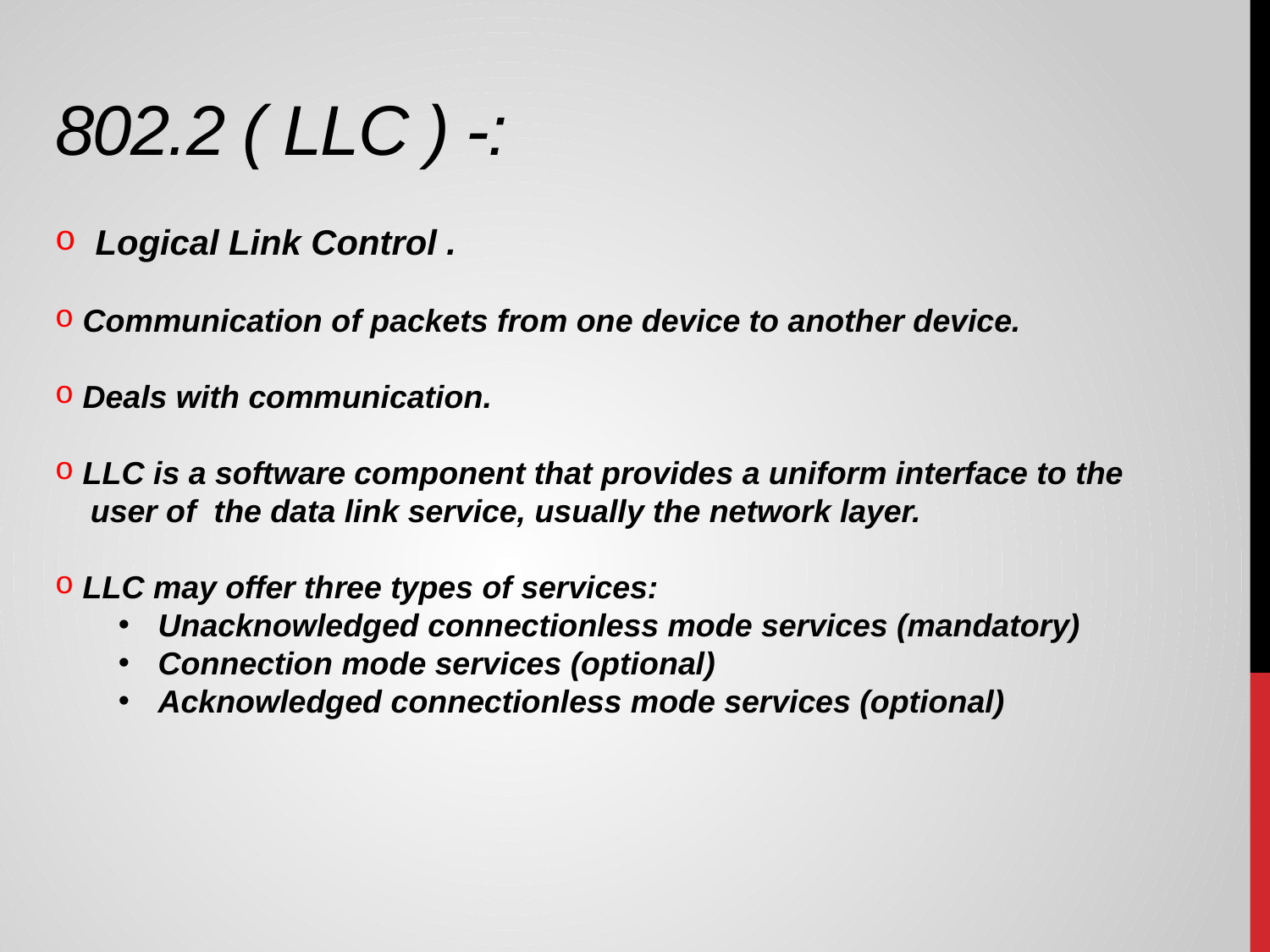

# 802.2 ( LLC ) -:
  Logical Link Control .

 Communication of packets from one device to another device.

 Deals with communication.

 LLC is a software component that provides a uniform interface to the
    user of  the data link service, usually the network layer.

 LLC may offer three types of services:
Unacknowledged connectionless mode services (mandatory)
Connection mode services (optional)
Acknowledged connectionless mode services (optional)